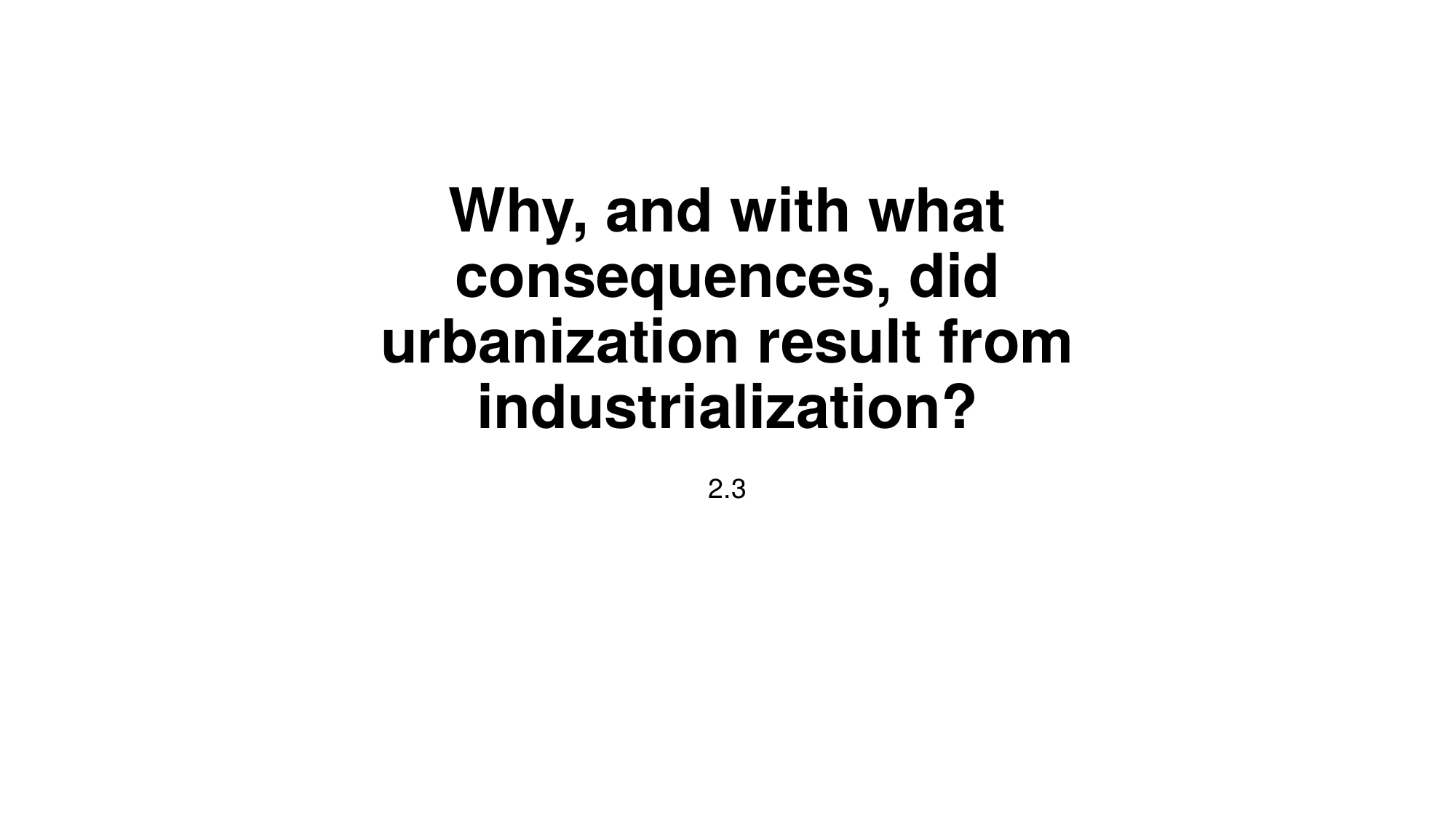

# Why, and with what consequences, did urbanization result from industrialization?
2.3